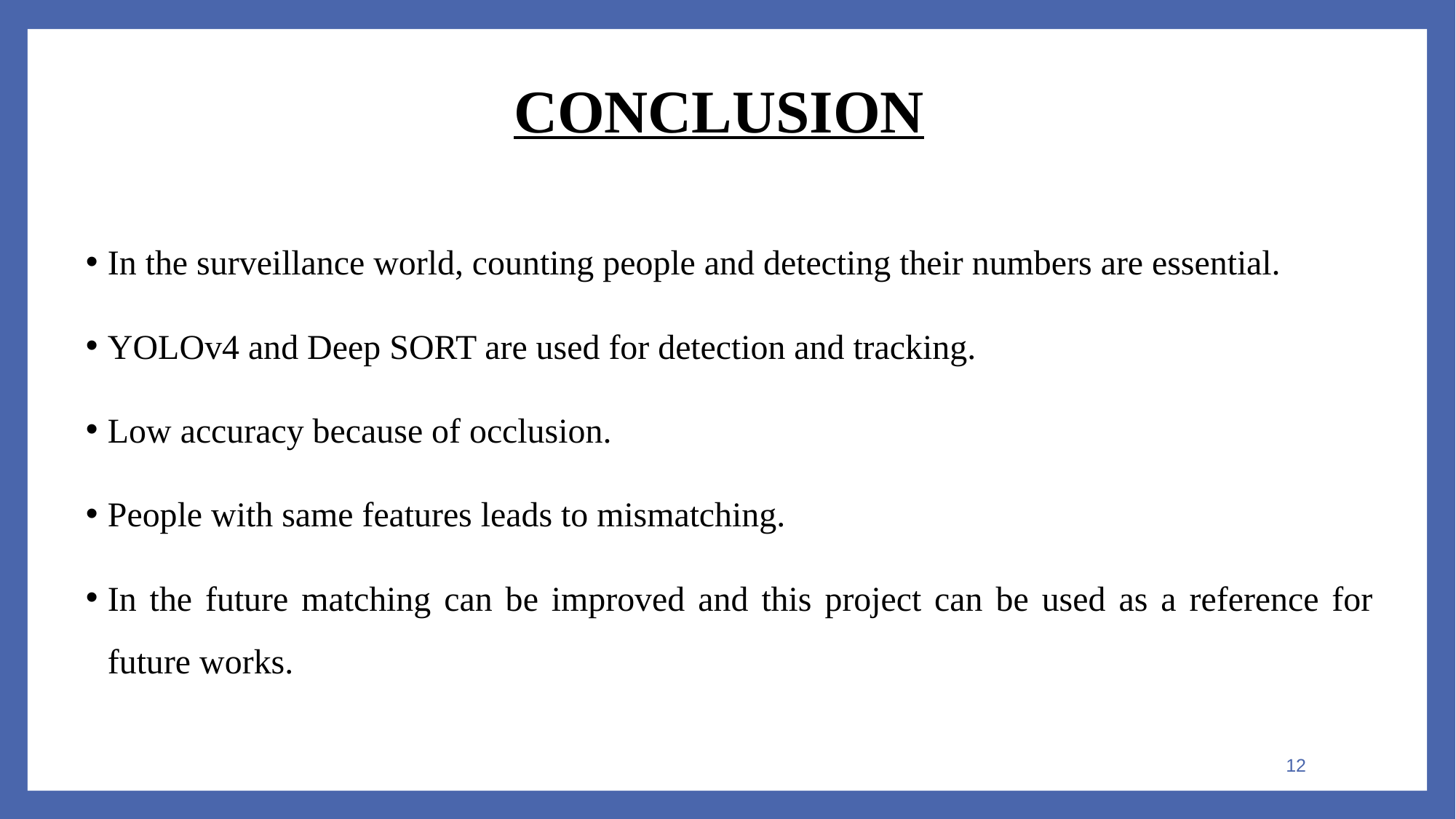

# CONCLUSION
In the surveillance world, counting people and detecting their numbers are essential.
YOLOv4 and Deep SORT are used for detection and tracking.
Low accuracy because of occlusion.
People with same features leads to mismatching.
In the future matching can be improved and this project can be used as a reference for future works.

12